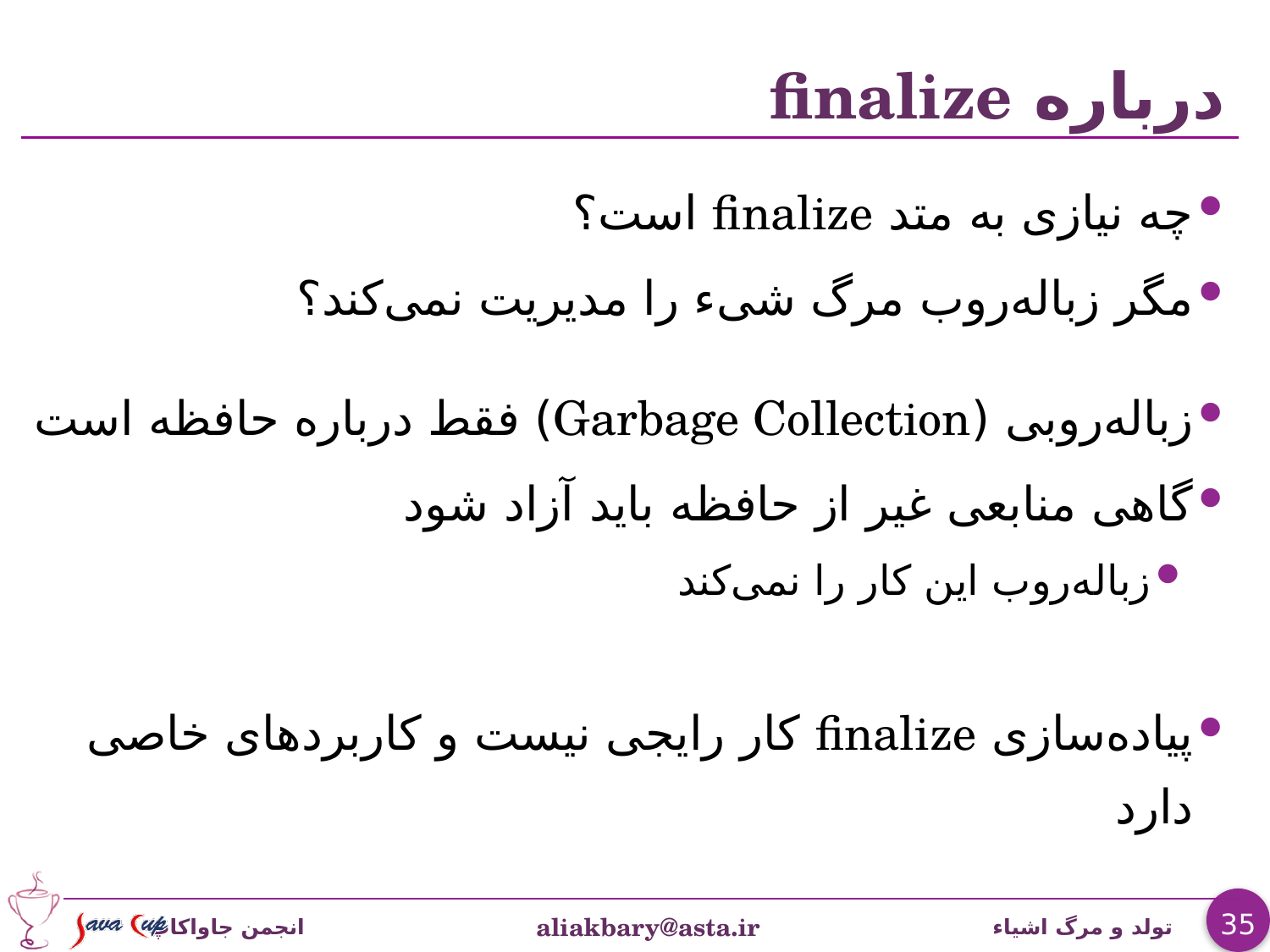

# درباره finalize
چه نیازی به متد finalize است؟
مگر زباله‌روب مرگ شیء را مدیریت نمی‌کند؟

زباله‌روبی (Garbage Collection) فقط درباره حافظه است
گاهی منابعی غیر از حافظه باید آزاد شود
زباله‌روب این کار را نمی‌کند

پیاده‌سازی finalize کار رایجی نیست و کاربردهای خاصی دارد